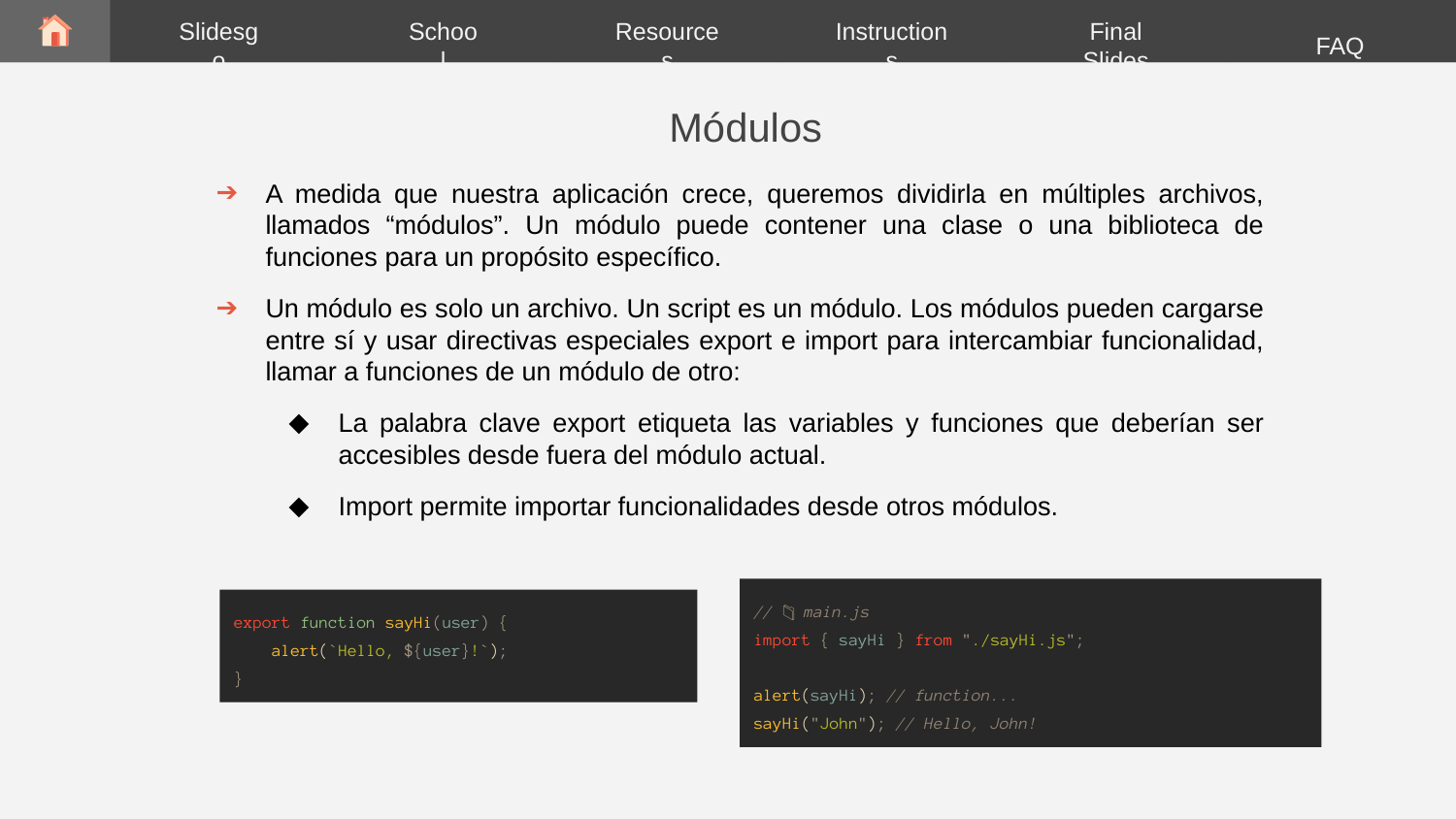

Slidesgo
School
Resources
Final Slides
FAQ
Instructions
# Módulos
A medida que nuestra aplicación crece, queremos dividirla en múltiples archivos, llamados “módulos”. Un módulo puede contener una clase o una biblioteca de funciones para un propósito específico.
Un módulo es solo un archivo. Un script es un módulo. Los módulos pueden cargarse entre sí y usar directivas especiales export e import para intercambiar funcionalidad, llamar a funciones de un módulo de otro:
La palabra clave export etiqueta las variables y funciones que deberían ser accesibles desde fuera del módulo actual.
Import permite importar funcionalidades desde otros módulos.
// 📁 main.js
import { sayHi } from "./sayHi.js";

alert(sayHi); // function...
sayHi("John"); // Hello, John!
export function sayHi(user) {
    alert(`Hello, ${user}!`);
}